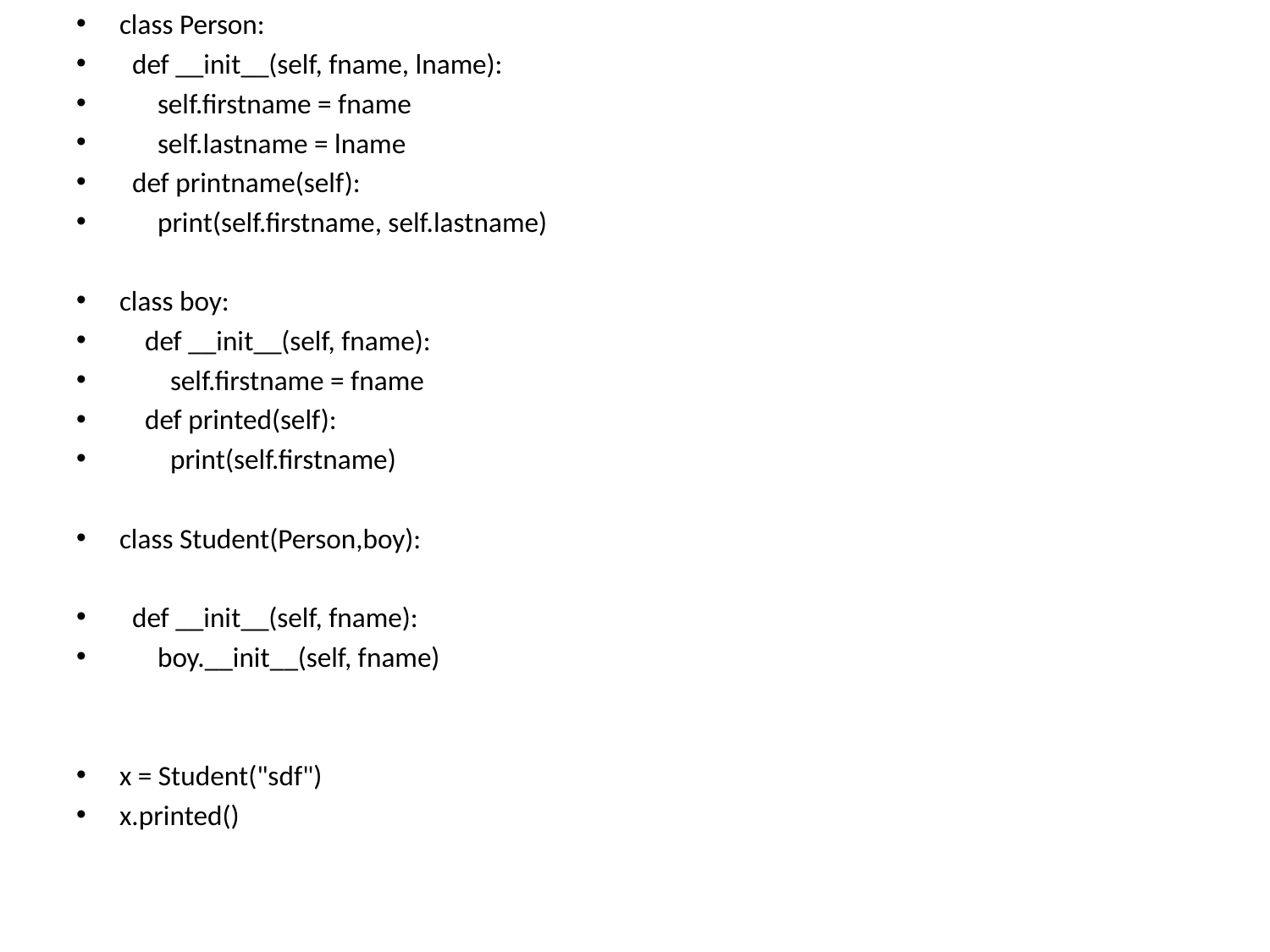

class Person:
  def __init__(self, fname, lname):
      self.firstname = fname
      self.lastname = lname
  def printname(self):
      print(self.firstname, self.lastname)

class boy:
    def __init__(self, fname):
        self.firstname = fname
    def printed(self):
        print(self.firstname)

class Student(Person,boy):

  def __init__(self, fname):
      boy.__init__(self, fname)

x = Student("sdf")
x.printed()